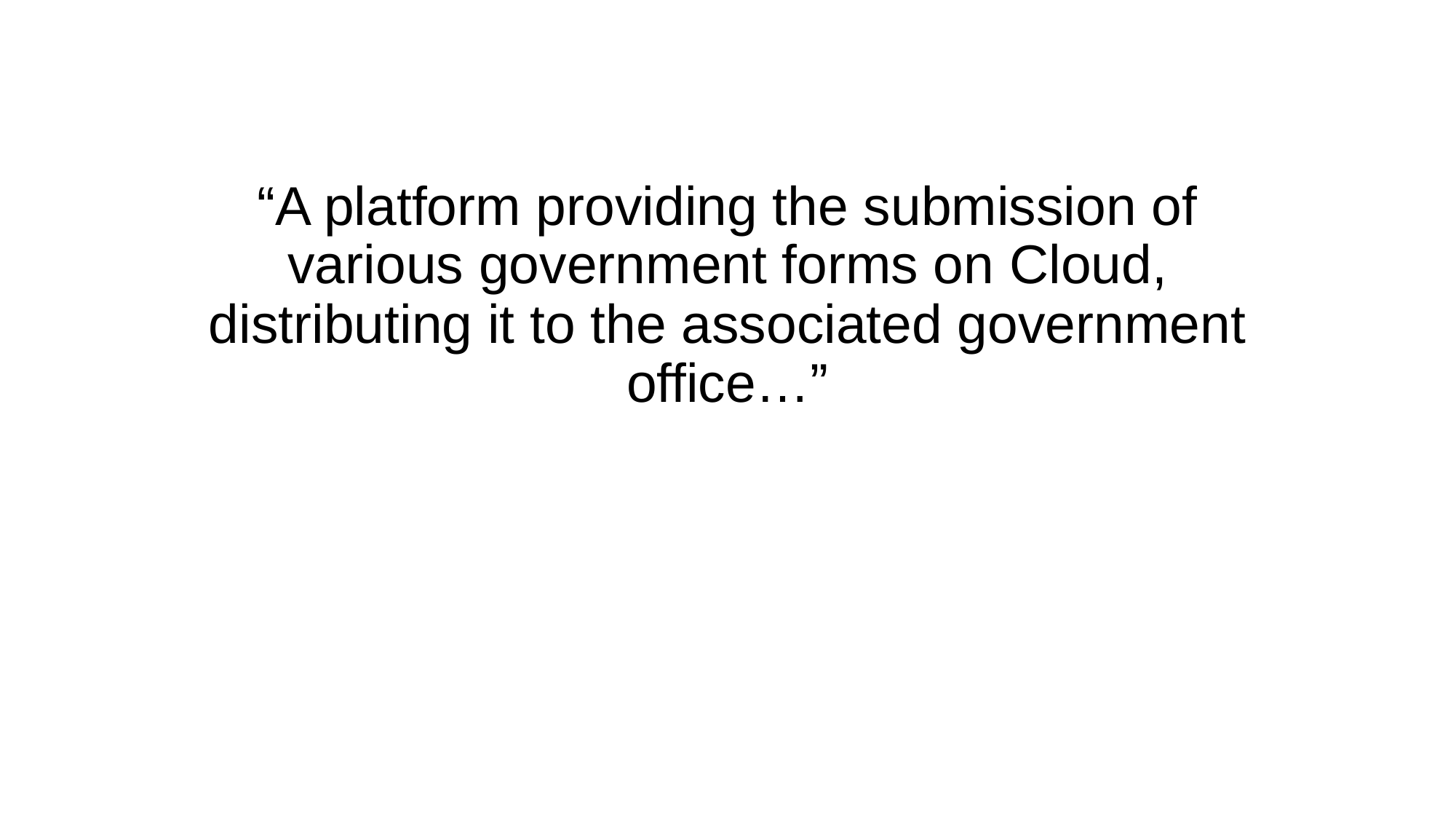

# “A platform providing the submission of various government forms on Cloud, distributing it to the associated government office…”